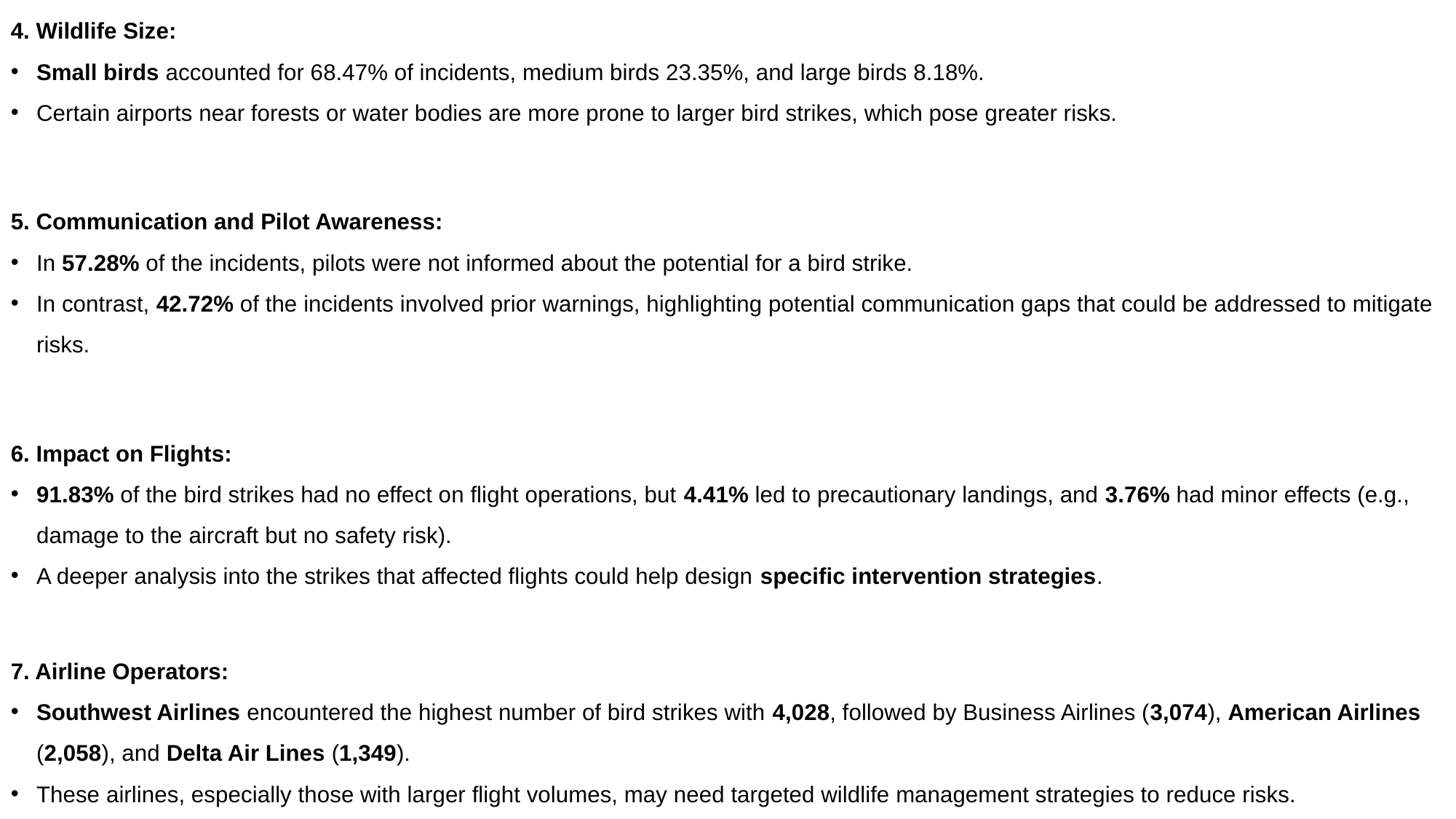

4. Wildlife Size:
Small birds accounted for 68.47% of incidents, medium birds 23.35%, and large birds 8.18%.
Certain airports near forests or water bodies are more prone to larger bird strikes, which pose greater risks.

5. Communication and Pilot Awareness:
In 57.28% of the incidents, pilots were not informed about the potential for a bird strike.
In contrast, 42.72% of the incidents involved prior warnings, highlighting potential communication gaps that could be addressed to mitigate risks.

6. Impact on Flights:
91.83% of the bird strikes had no effect on flight operations, but 4.41% led to precautionary landings, and 3.76% had minor effects (e.g., damage to the aircraft but no safety risk).
A deeper analysis into the strikes that affected flights could help design specific intervention strategies.

7. Airline Operators:
Southwest Airlines encountered the highest number of bird strikes with 4,028, followed by Business Airlines (3,074), American Airlines (2,058), and Delta Air Lines (1,349).
These airlines, especially those with larger flight volumes, may need targeted wildlife management strategies to reduce risks.